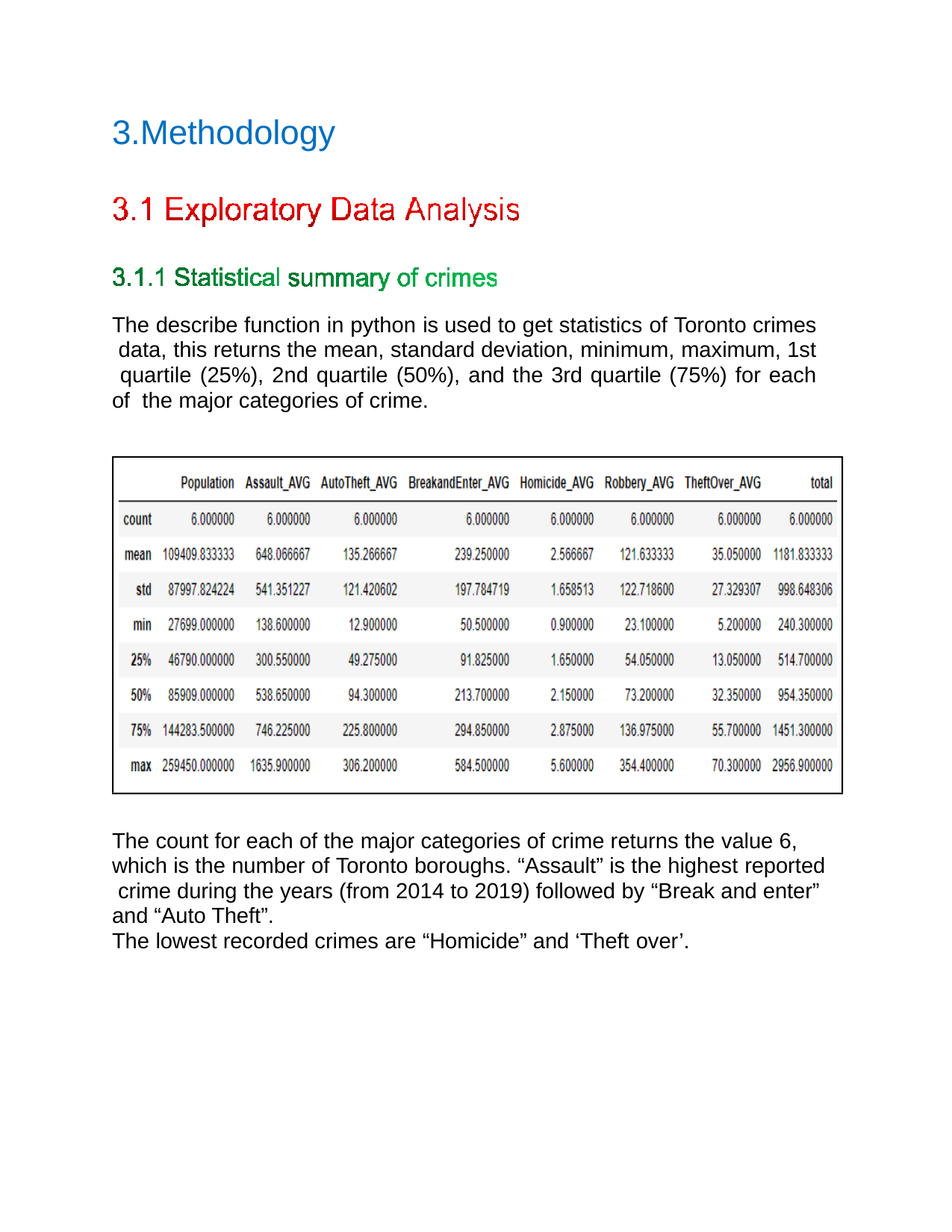

# 3.Methodology

The describe function in python is used to get statistics of Toronto crimes  data, this returns the mean, standard deviation, minimum, maximum, 1st  quartile (25%), 2nd quartile (50%), and the 3rd quartile (75%) for each of  the major categories of crime.

The count for each of the major categories of crime returns the value 6,  which is the number of Toronto boroughs. “Assault” is the highest reported  crime during the years (from 2014 to 2019) followed by “Break and enter”  and “Auto Theft”.
The lowest recorded crimes are “Homicide” and ‘Theft over’.